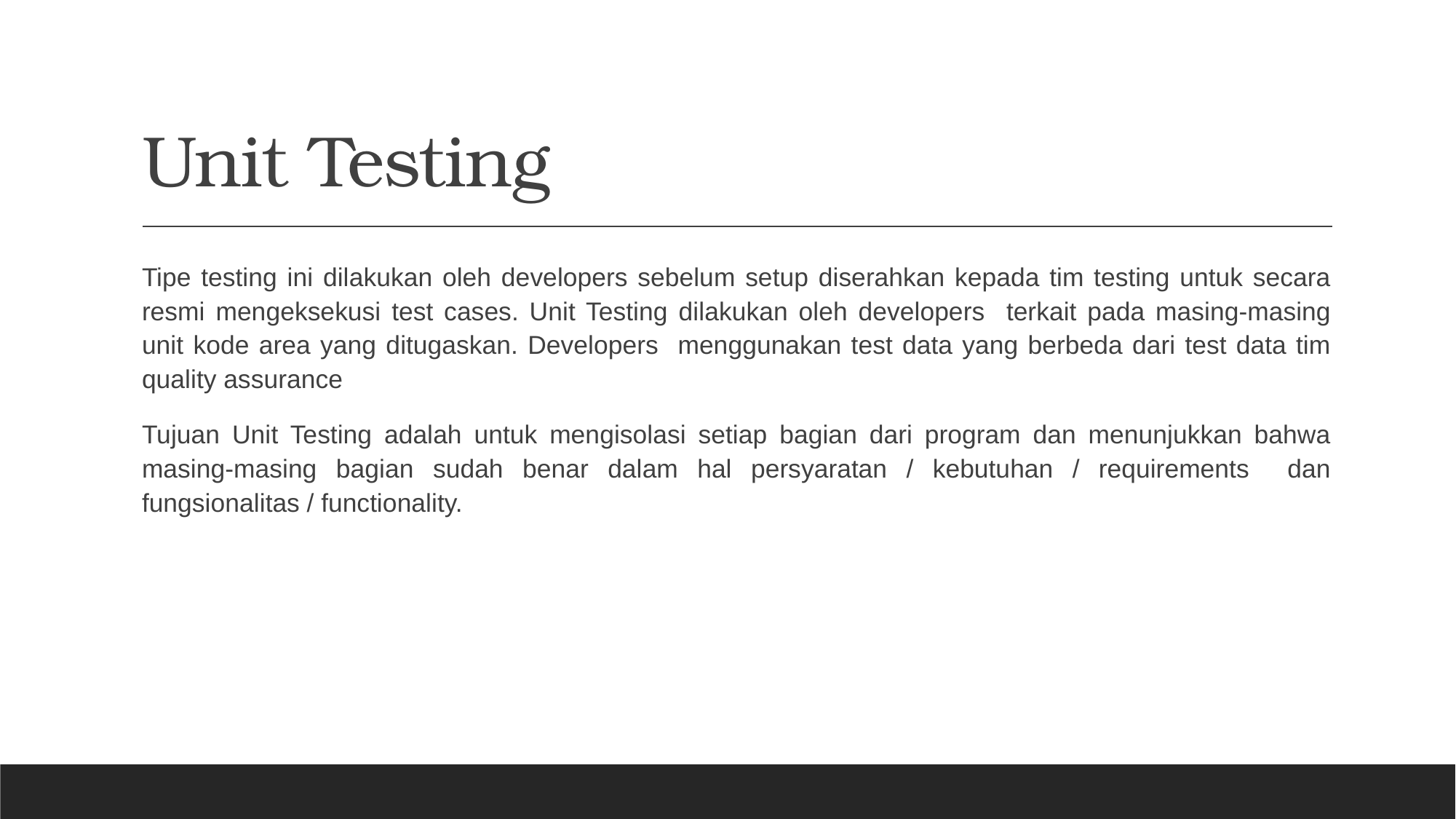

# Unit Testing
Tipe testing ini dilakukan oleh developers sebelum setup diserahkan kepada tim testing untuk secara resmi mengeksekusi test cases. Unit Testing dilakukan oleh developers  terkait pada masing-masing unit kode area yang ditugaskan. Developers  menggunakan test data yang berbeda dari test data tim quality assurance
Tujuan Unit Testing adalah untuk mengisolasi setiap bagian dari program dan menunjukkan bahwa masing-masing bagian sudah benar dalam hal persyaratan / kebutuhan / requirements  dan fungsionalitas / functionality.